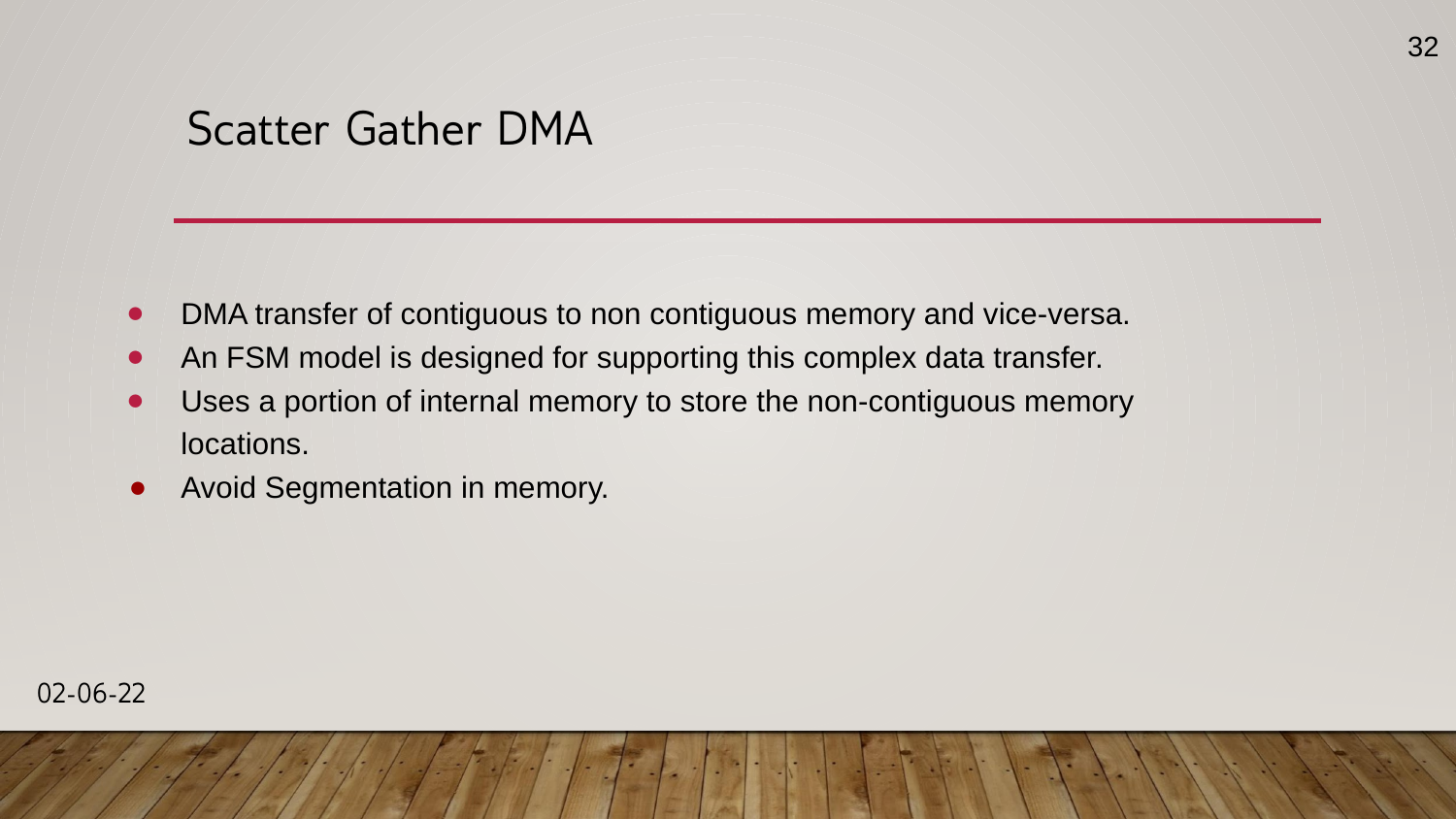

32
# Scatter Gather DMA
DMA transfer of contiguous to non contiguous memory and vice-versa.
An FSM model is designed for supporting this complex data transfer.
Uses a portion of internal memory to store the non-contiguous memory locations.
Avoid Segmentation in memory.